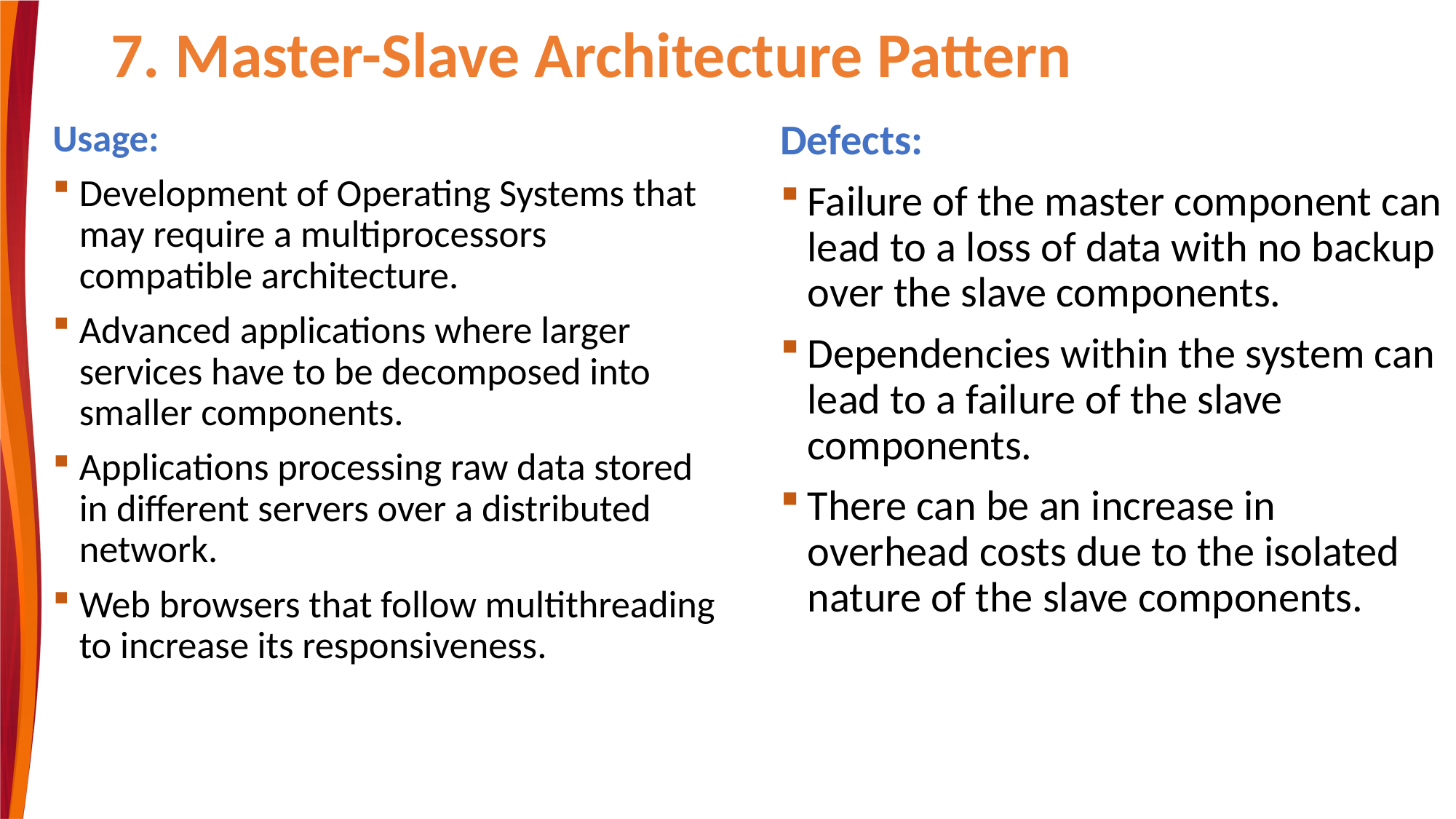

# 7. Master-Slave Architecture Pattern
Defects:
Failure of the master component can lead to a loss of data with no backup over the slave components.
Dependencies within the system can lead to a failure of the slave components.
There can be an increase in overhead costs due to the isolated nature of the slave components.
Usage:
Development of Operating Systems that may require a multiprocessors compatible architecture.
Advanced applications where larger services have to be decomposed into smaller components.
Applications processing raw data stored in different servers over a distributed network.
Web browsers that follow multithreading to increase its responsiveness.